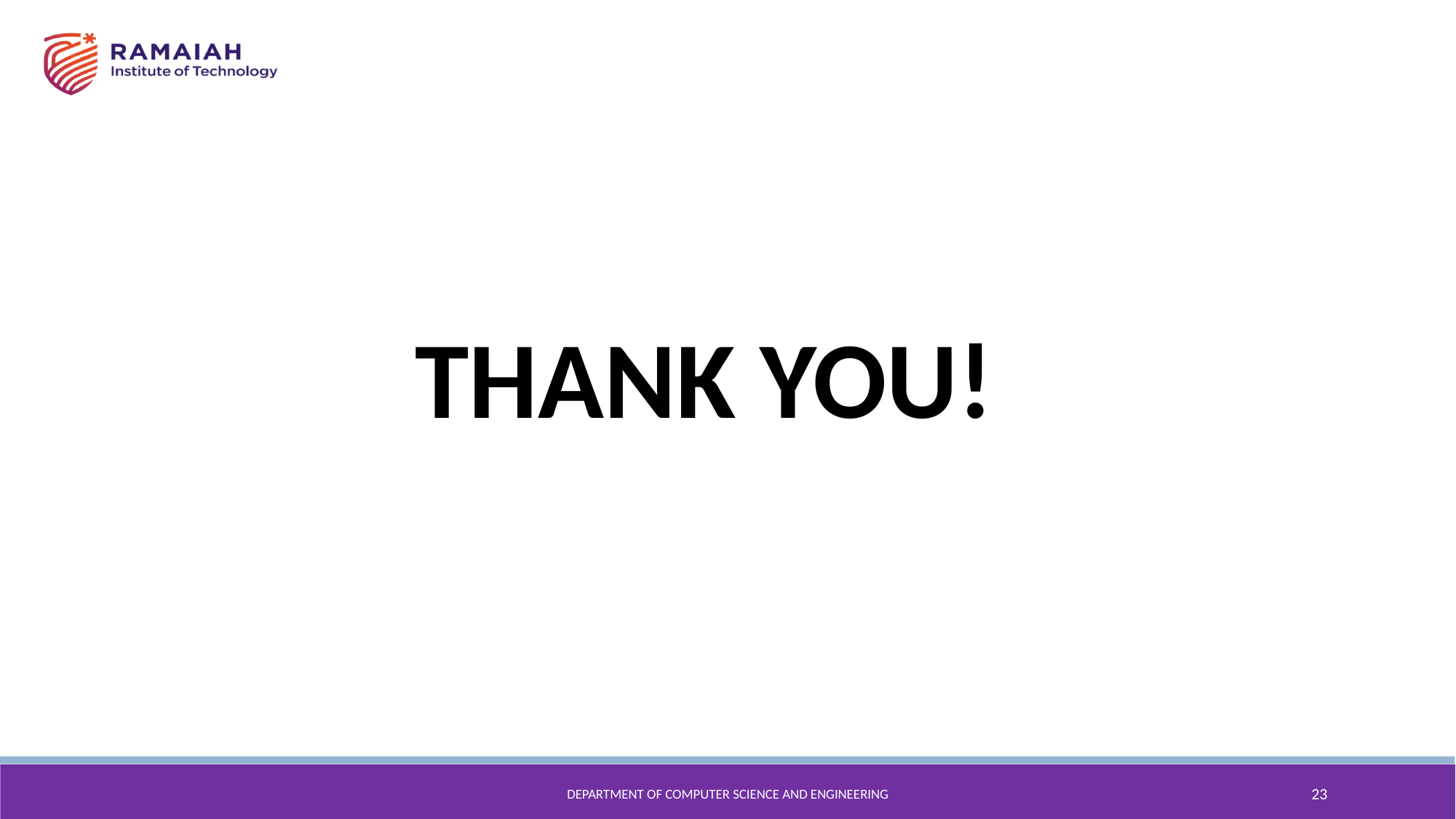

THANK YOU!
Department of Computer Science and Engineering
23